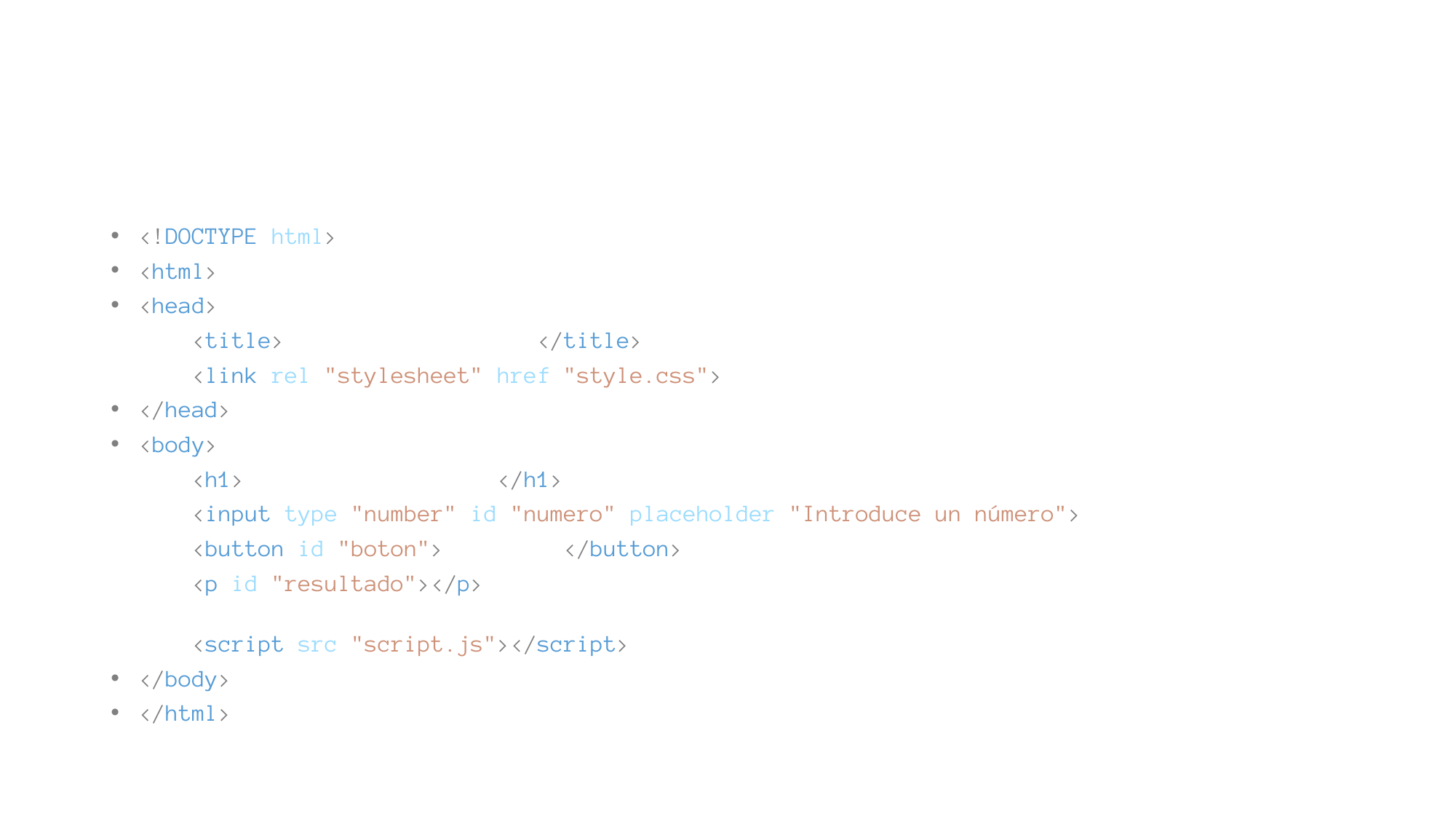

#
<!DOCTYPE html>
<html>
<head>
    <title>Positivo o Negativo</title>
    <link rel="stylesheet" href="style.css">
</head>
<body>
    <h1>Introduce un número</h1>
    <input type="number" id="numero" placeholder="Introduce un número">
    <button id="boton">Comprobar</button>
    <p id="resultado"></p>
    <script src="script.js"></script>
</body>
</html>